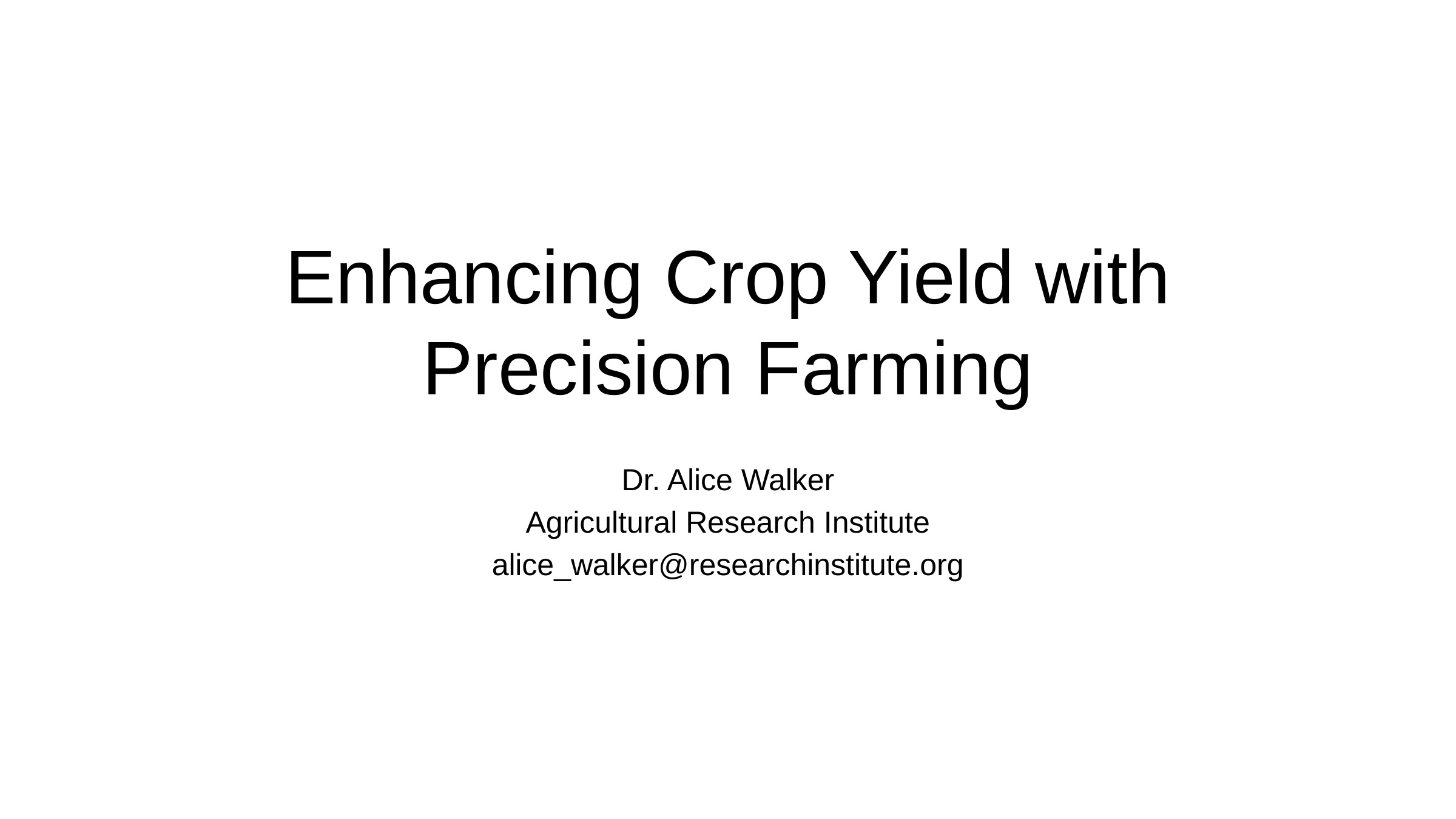

# Enhancing Crop Yield with Precision Farming
Dr. Alice Walker
Agricultural Research Institute
alice_walker@researchinstitute.org